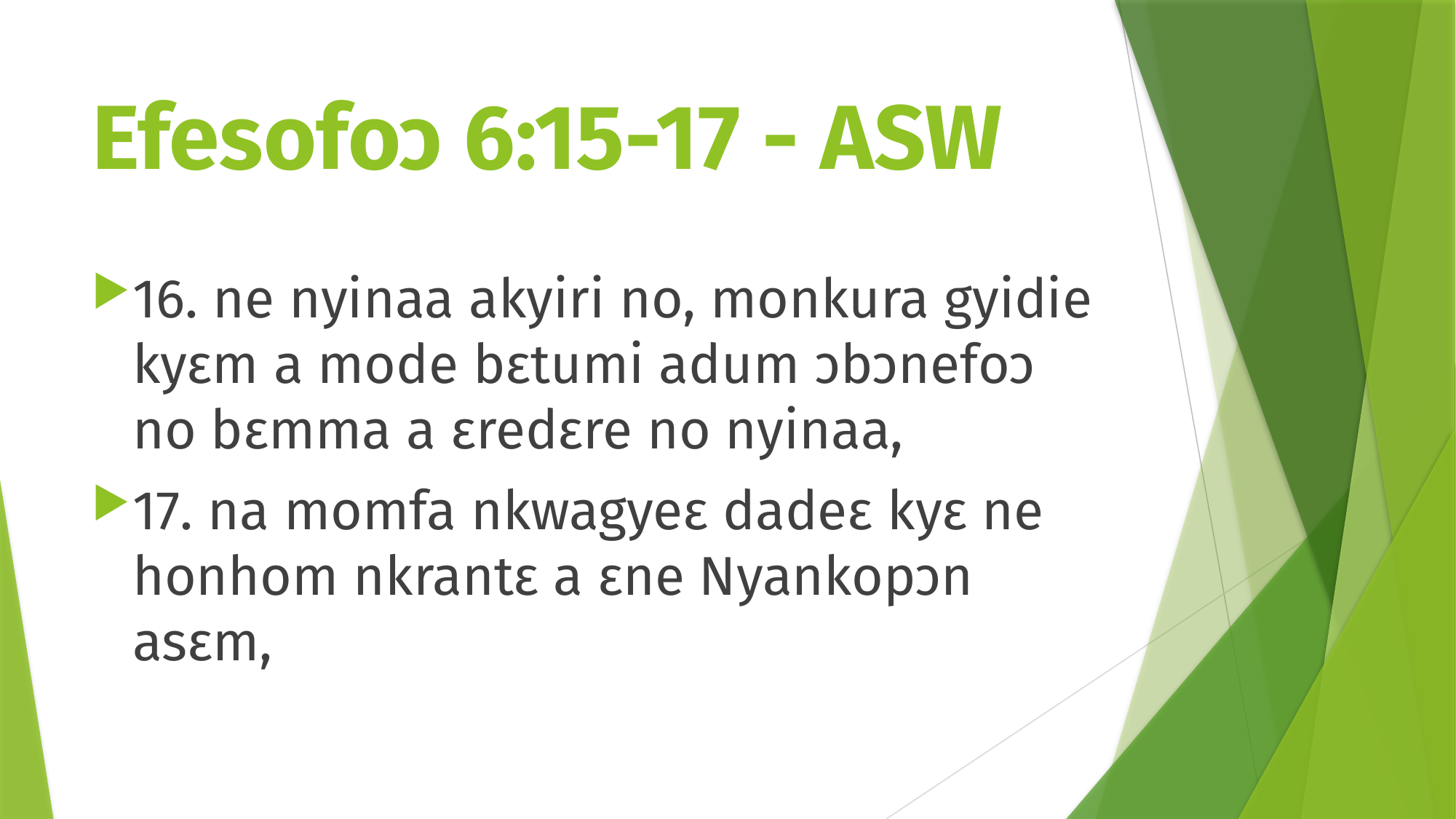

# Efesofoɔ 6:15-17 - ASW
16. ne nyinaa akyiri no, monkura gyidie kyɛm a mode bɛtumi adum ɔbɔnefoɔ no bɛmma a ɛredɛre no nyinaa,
17. na momfa nkwagyeɛ dadeɛ kyɛ ne honhom nkrantɛ a ɛne Nyankopɔn asɛm,